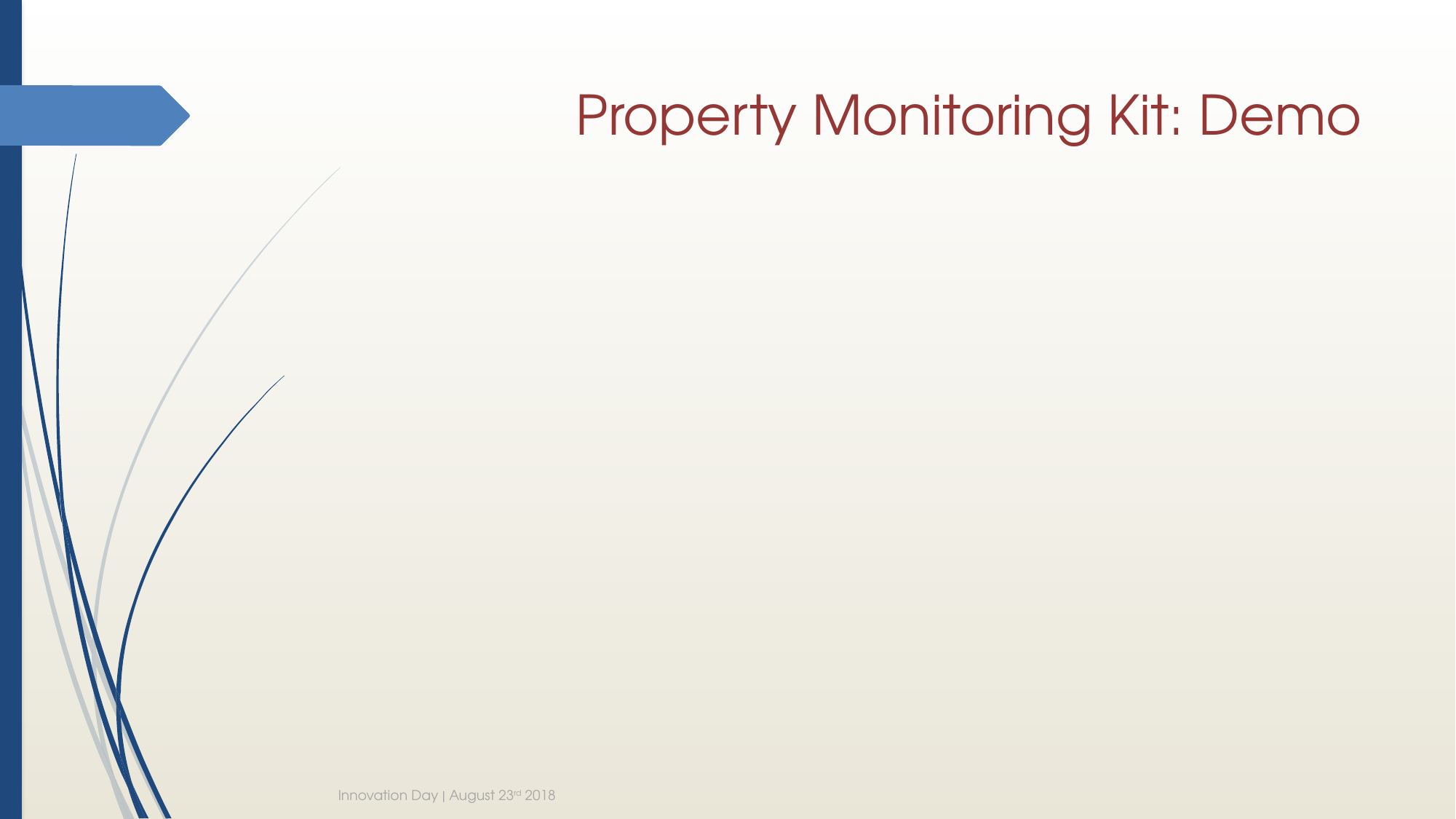

# Property Monitoring Kit: Demo

Innovation Day | August 23rd 2018